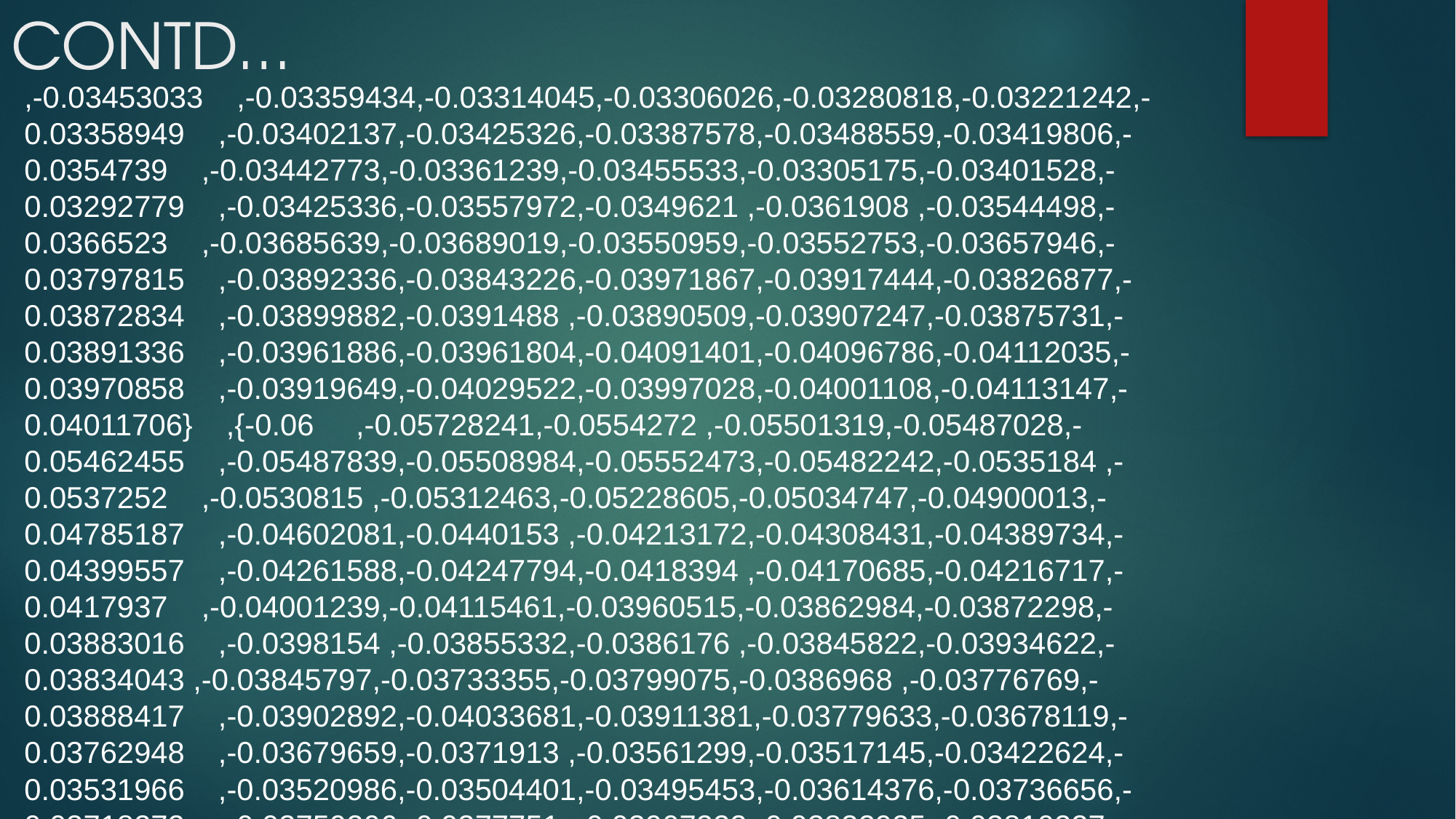

# CONTD…
,-0.03453033    ,-0.03359434,-0.03314045,-0.03306026,-0.03280818,-0.03221242,-0.03358949    ,-0.03402137,-0.03425326,-0.03387578,-0.03488559,-0.03419806,-0.0354739    ,-0.03442773,-0.03361239,-0.03455533,-0.03305175,-0.03401528,-0.03292779    ,-0.03425336,-0.03557972,-0.0349621 ,-0.0361908 ,-0.03544498,-0.0366523    ,-0.03685639,-0.03689019,-0.03550959,-0.03552753,-0.03657946,-0.03797815    ,-0.03892336,-0.03843226,-0.03971867,-0.03917444,-0.03826877,-0.03872834    ,-0.03899882,-0.0391488 ,-0.03890509,-0.03907247,-0.03875731,-0.03891336    ,-0.03961886,-0.03961804,-0.04091401,-0.04096786,-0.04112035,-0.03970858    ,-0.03919649,-0.04029522,-0.03997028,-0.04001108,-0.04113147,-0.04011706}    ,{-0.06     ,-0.05728241,-0.0554272 ,-0.05501319,-0.05487028,-0.05462455    ,-0.05487839,-0.05508984,-0.05552473,-0.05482242,-0.0535184 ,-0.0537252    ,-0.0530815 ,-0.05312463,-0.05228605,-0.05034747,-0.04900013,-0.04785187    ,-0.04602081,-0.0440153 ,-0.04213172,-0.04308431,-0.04389734,-0.04399557    ,-0.04261588,-0.04247794,-0.0418394 ,-0.04170685,-0.04216717,-0.0417937    ,-0.04001239,-0.04115461,-0.03960515,-0.03862984,-0.03872298,-0.03883016    ,-0.0398154 ,-0.03855332,-0.0386176 ,-0.03845822,-0.03934622,-0.03834043 ,-0.03845797,-0.03733355,-0.03799075,-0.0386968 ,-0.03776769,-0.03888417    ,-0.03902892,-0.04033681,-0.03911381,-0.03779633,-0.03678119,-0.03762948    ,-0.03679659,-0.0371913 ,-0.03561299,-0.03517145,-0.03422624,-0.03531966    ,-0.03520986,-0.03504401,-0.03495453,-0.03614376,-0.03736656,-0.03718272    ,-0.03759206,-0.0377751 ,-0.03907222,-0.03832925,-0.03810227,-0.0370952    ,-0.03655301,-0.03548115,-0.03563904,-0.03528016,-0.03593384,-0.03454143